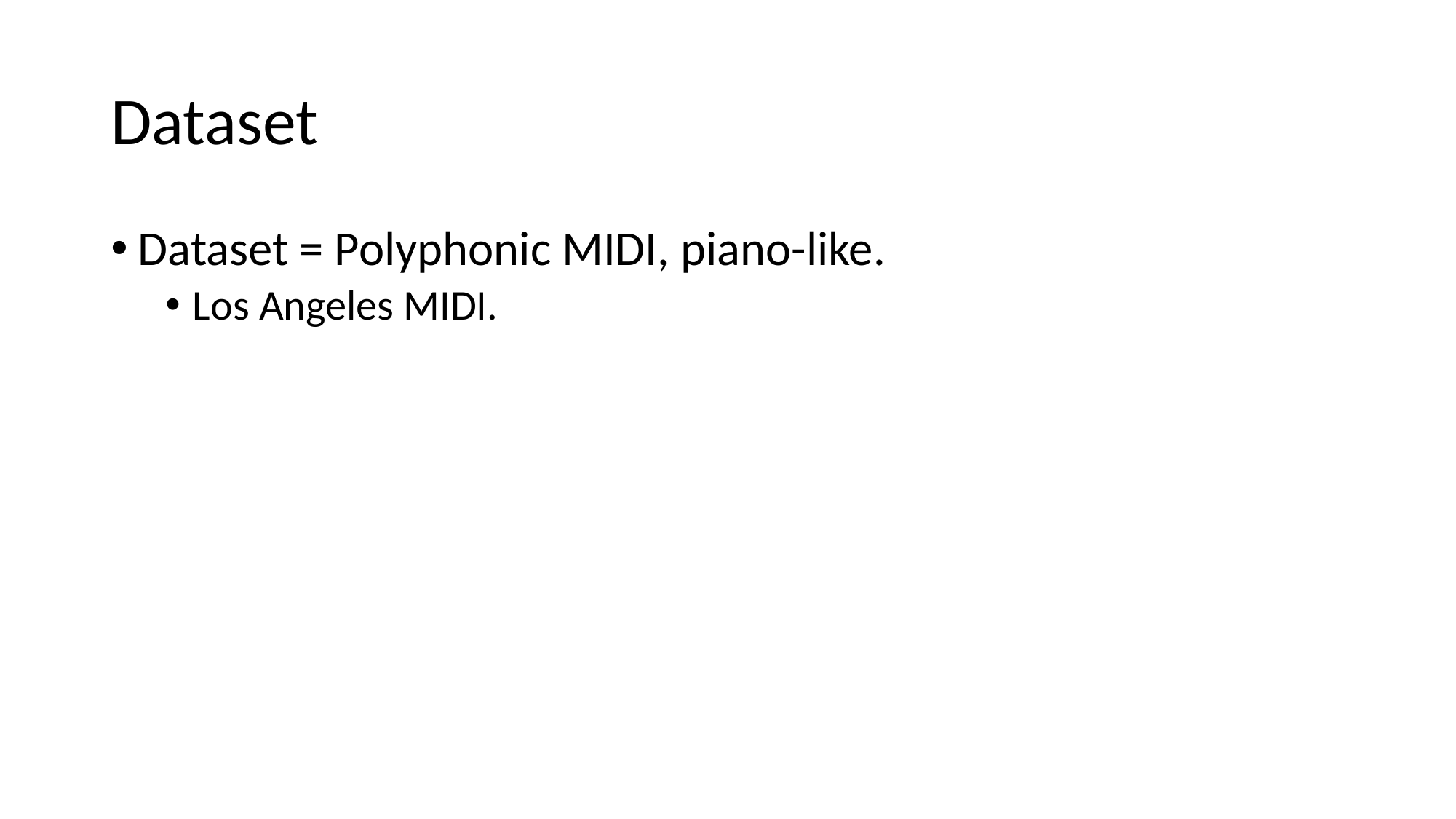

# Dataset
Dataset = Polyphonic MIDI, piano-like.
Los Angeles MIDI.